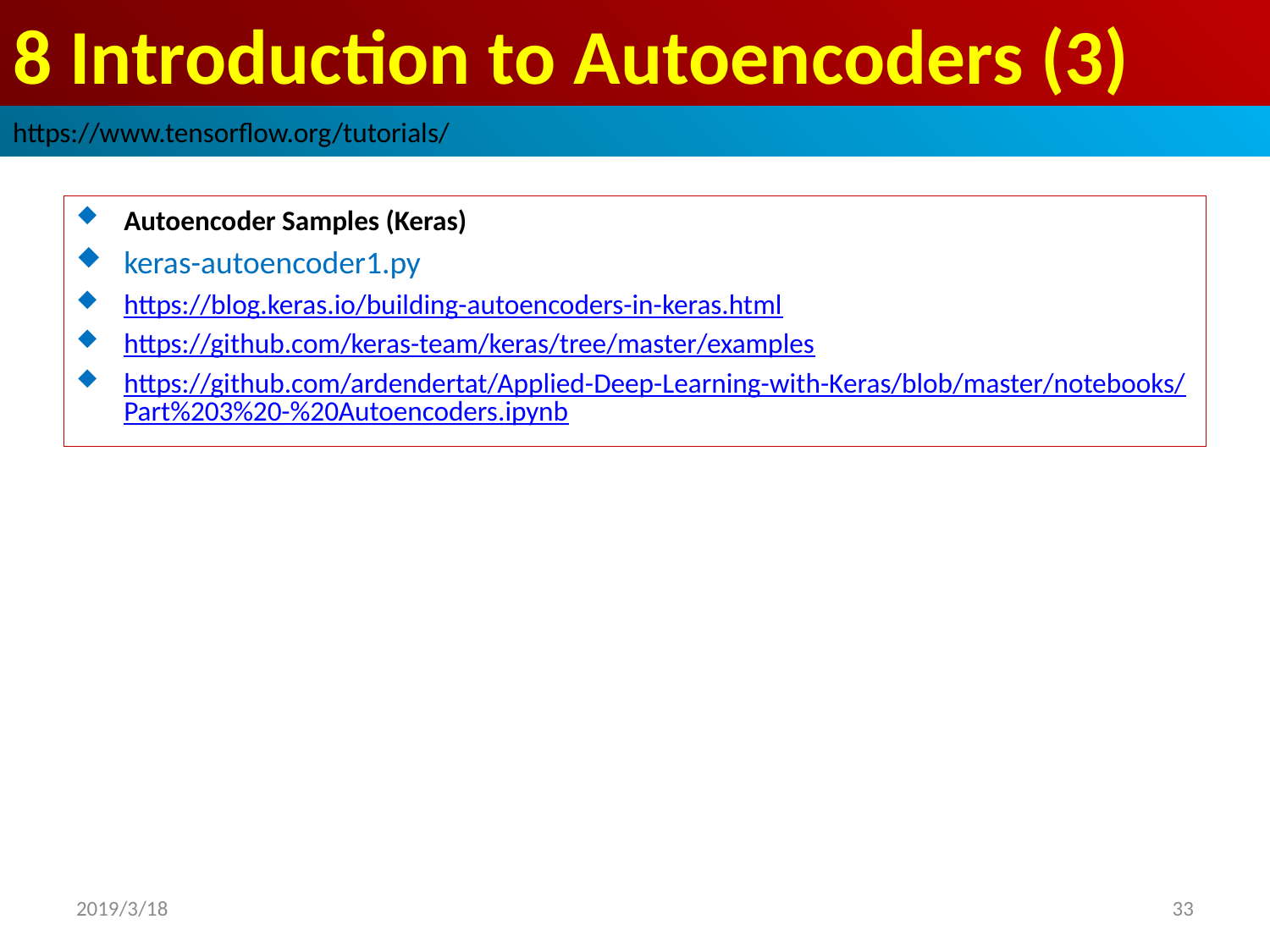

# 8 Introduction to Autoencoders (3)
https://www.tensorflow.org/tutorials/
Autoencoder Samples (Keras)
keras-autoencoder1.py
https://blog.keras.io/building-autoencoders-in-keras.html
https://github.com/keras-team/keras/tree/master/examples
https://github.com/ardendertat/Applied-Deep-Learning-with-Keras/blob/master/notebooks/Part%203%20-%20Autoencoders.ipynb

2019/3/18
33